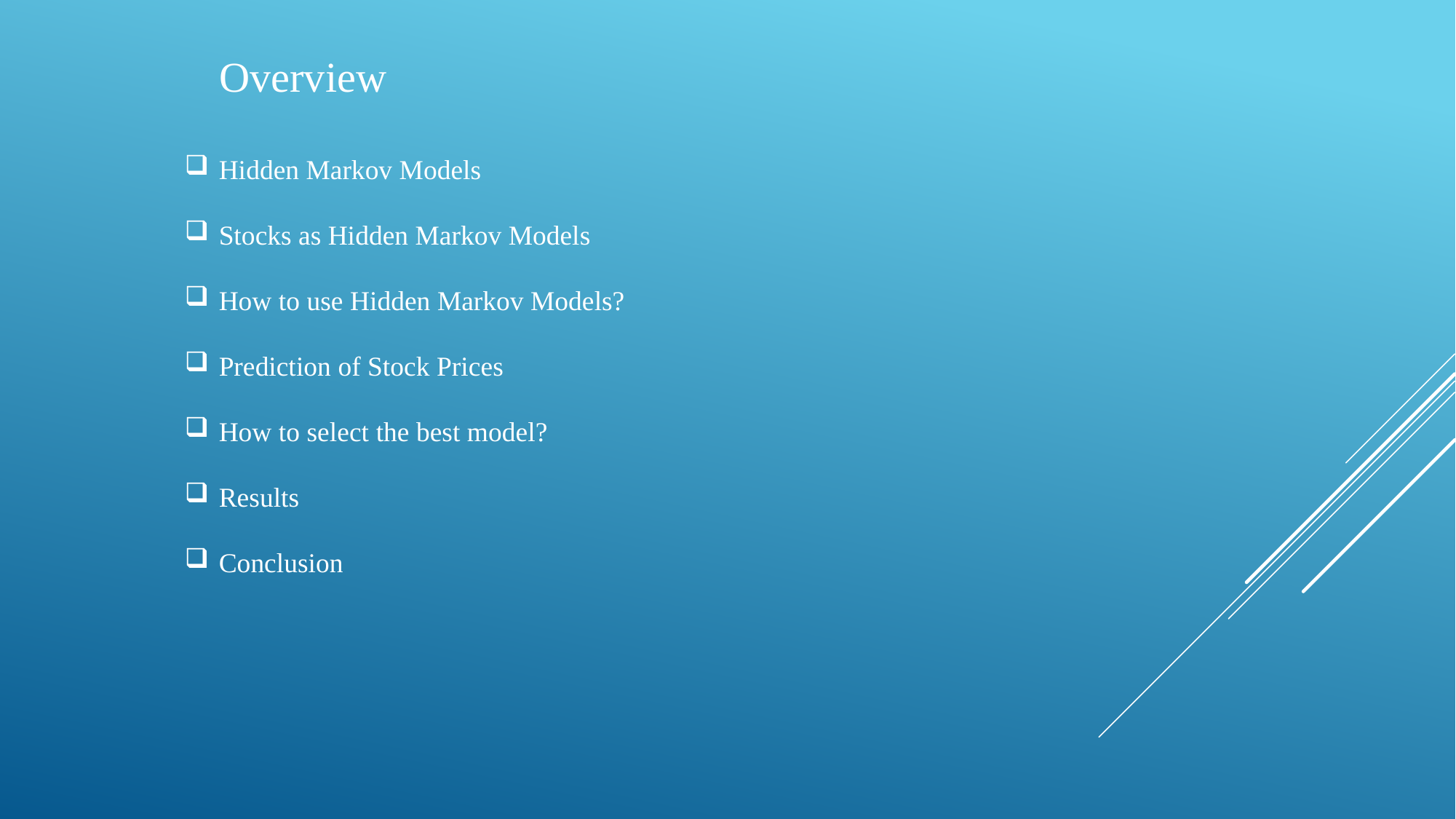

Overview
Hidden Markov Models

Stocks as Hidden Markov Models

How to use Hidden Markov Models?

Prediction of Stock Prices

How to select the best model?

Results

Conclusion